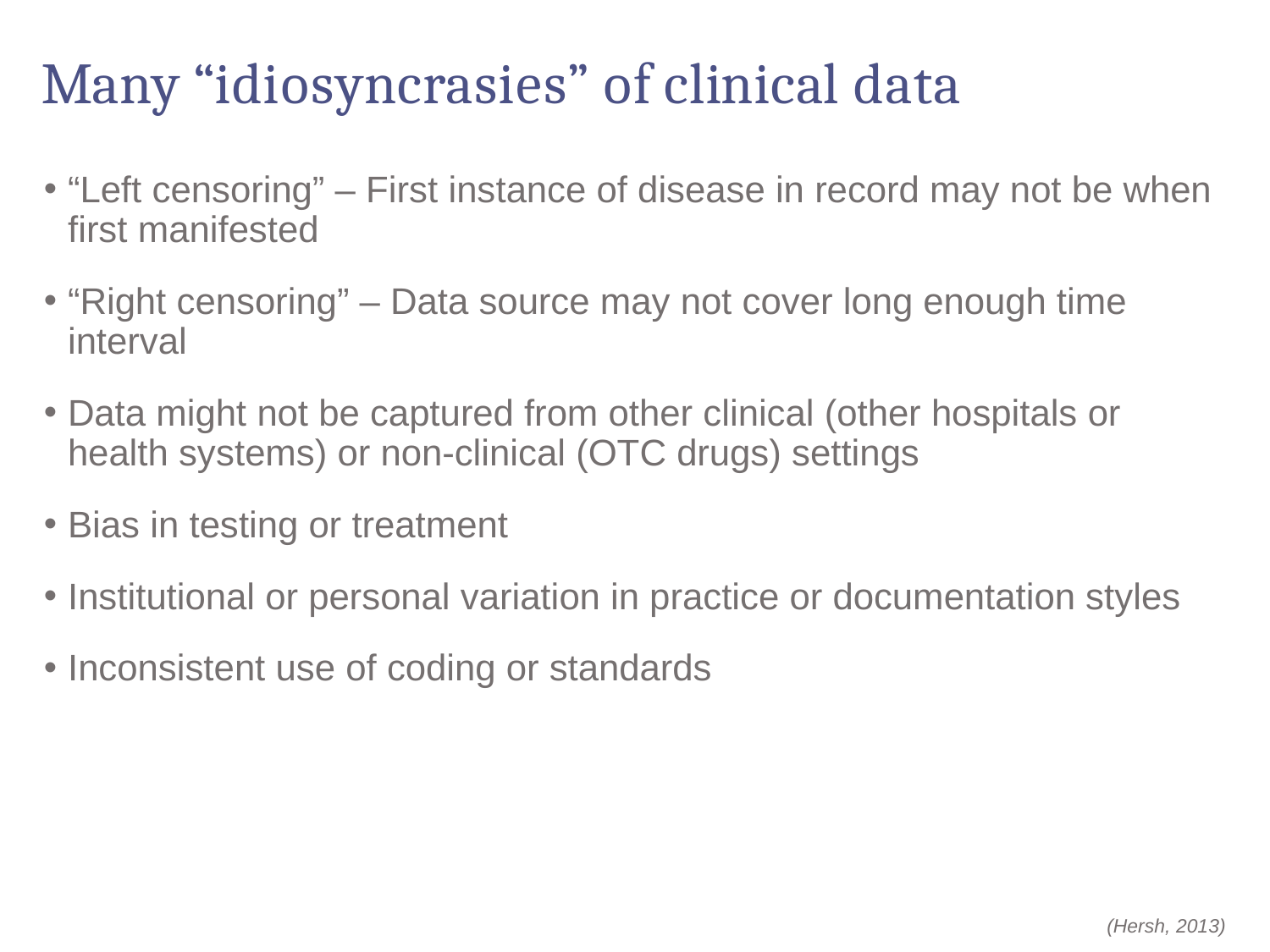

# Many “idiosyncrasies” of clinical data
“Left censoring” – First instance of disease in record may not be when first manifested
“Right censoring” – Data source may not cover long enough time interval
Data might not be captured from other clinical (other hospitals or health systems) or non-clinical (OTC drugs) settings
Bias in testing or treatment
Institutional or personal variation in practice or documentation styles
Inconsistent use of coding or standards
(Hersh, 2013)